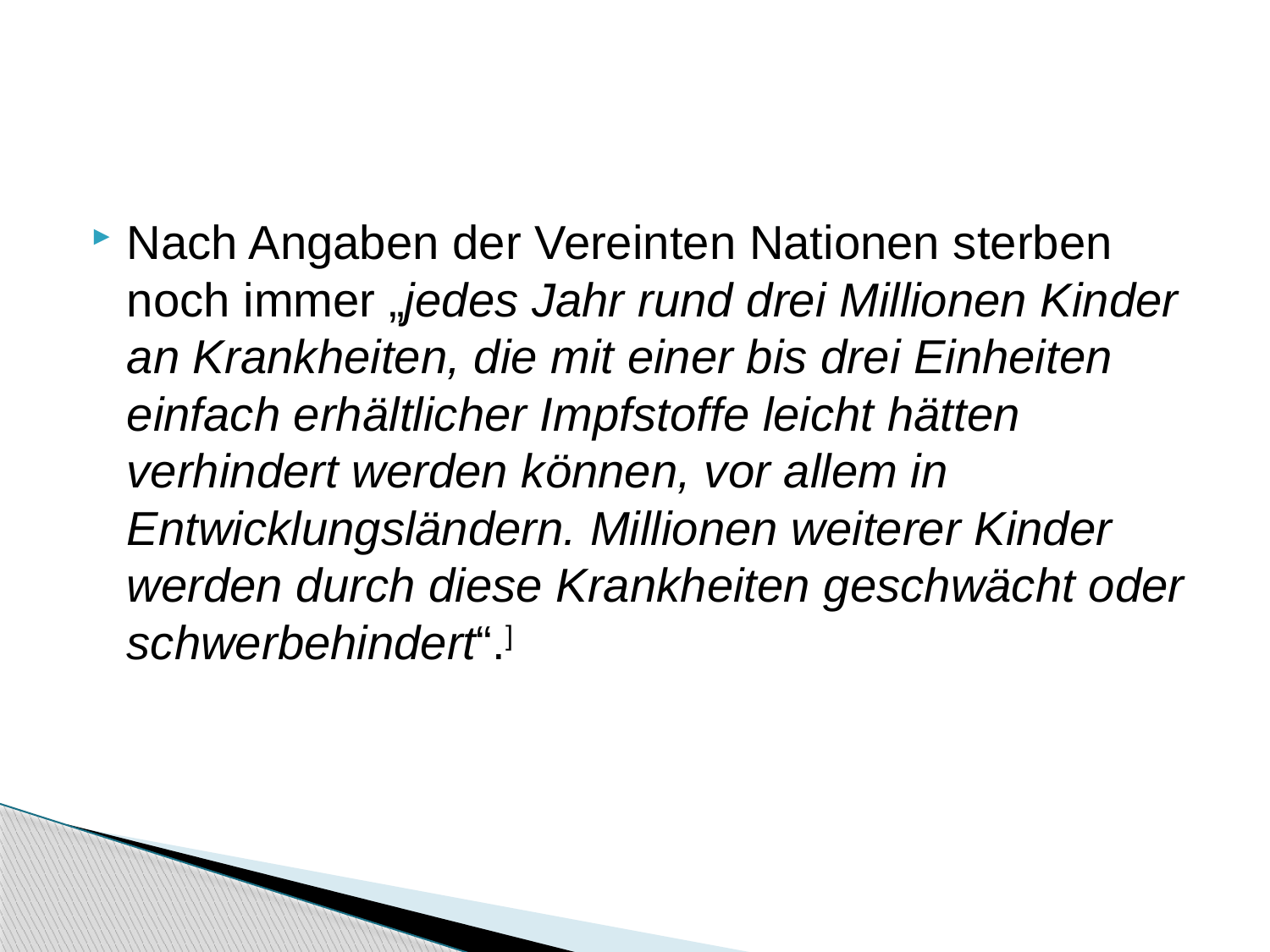

#
Nach Angaben der Vereinten Nationen sterben noch immer „jedes Jahr rund drei Millionen Kinder an Krankheiten, die mit einer bis drei Einheiten einfach erhältlicher Impfstoffe leicht hätten verhindert werden können, vor allem in Entwicklungsländern. Millionen weiterer Kinder werden durch diese Krankheiten geschwächt oder schwerbehindert“.]